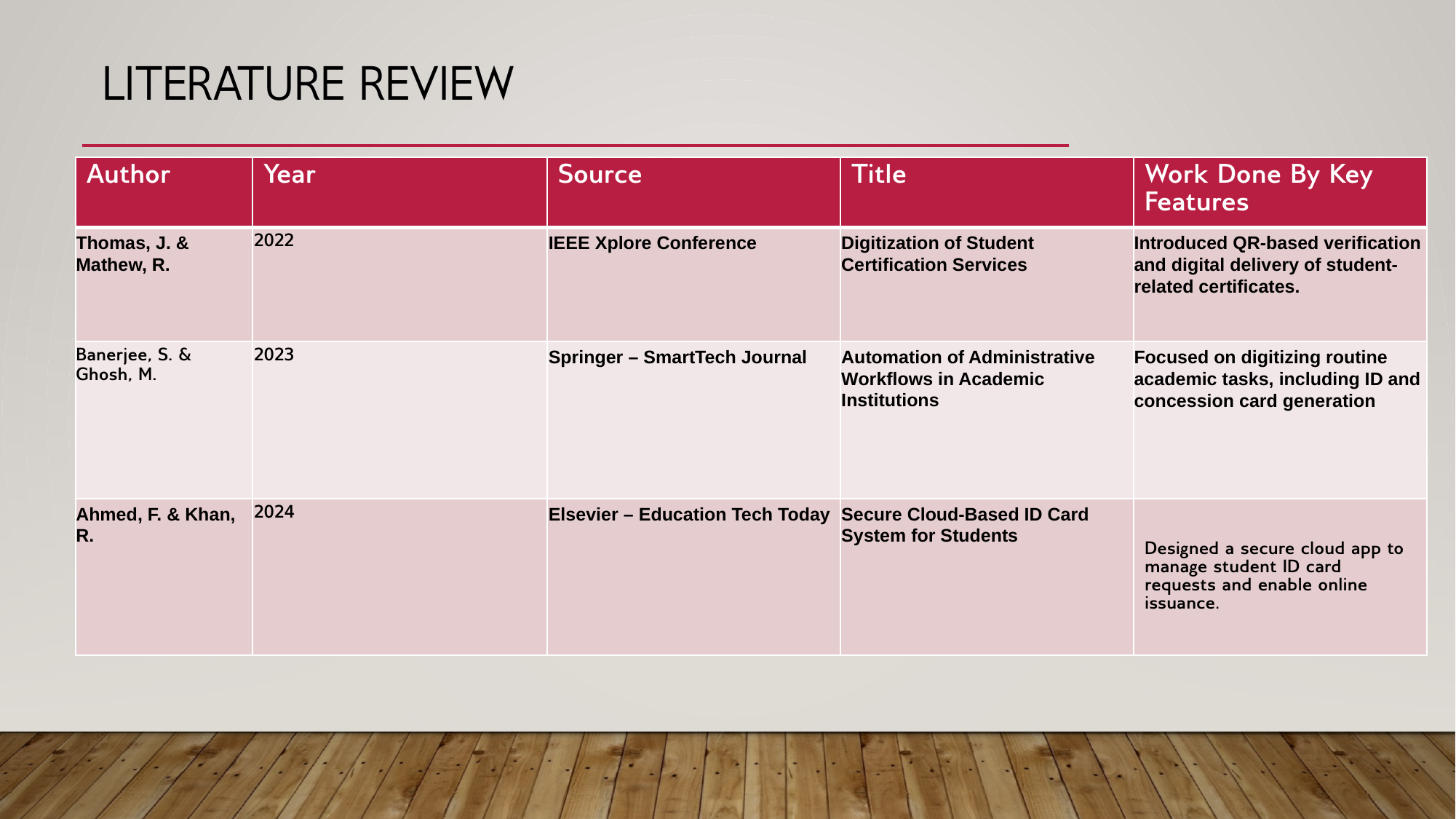

Literature Review
| Author | Year | Source | Title | Work Done By Key Features |
| --- | --- | --- | --- | --- |
| Thomas, J. & Mathew, R. | 2022 | IEEE Xplore Conference | Digitization of Student Certification Services | Introduced QR-based verification and digital delivery of student-related certificates. |
| Banerjee, S. & Ghosh, M. | 2023 | Springer – SmartTech Journal | Automation of Administrative Workflows in Academic Institutions | Focused on digitizing routine academic tasks, including ID and concession card generation |
| Ahmed, F. & Khan, R. | 2024 | Elsevier – Education Tech Today | Secure Cloud-Based ID Card System for Students | Designed a secure cloud app to manage student ID card requests and enable online issuance. |